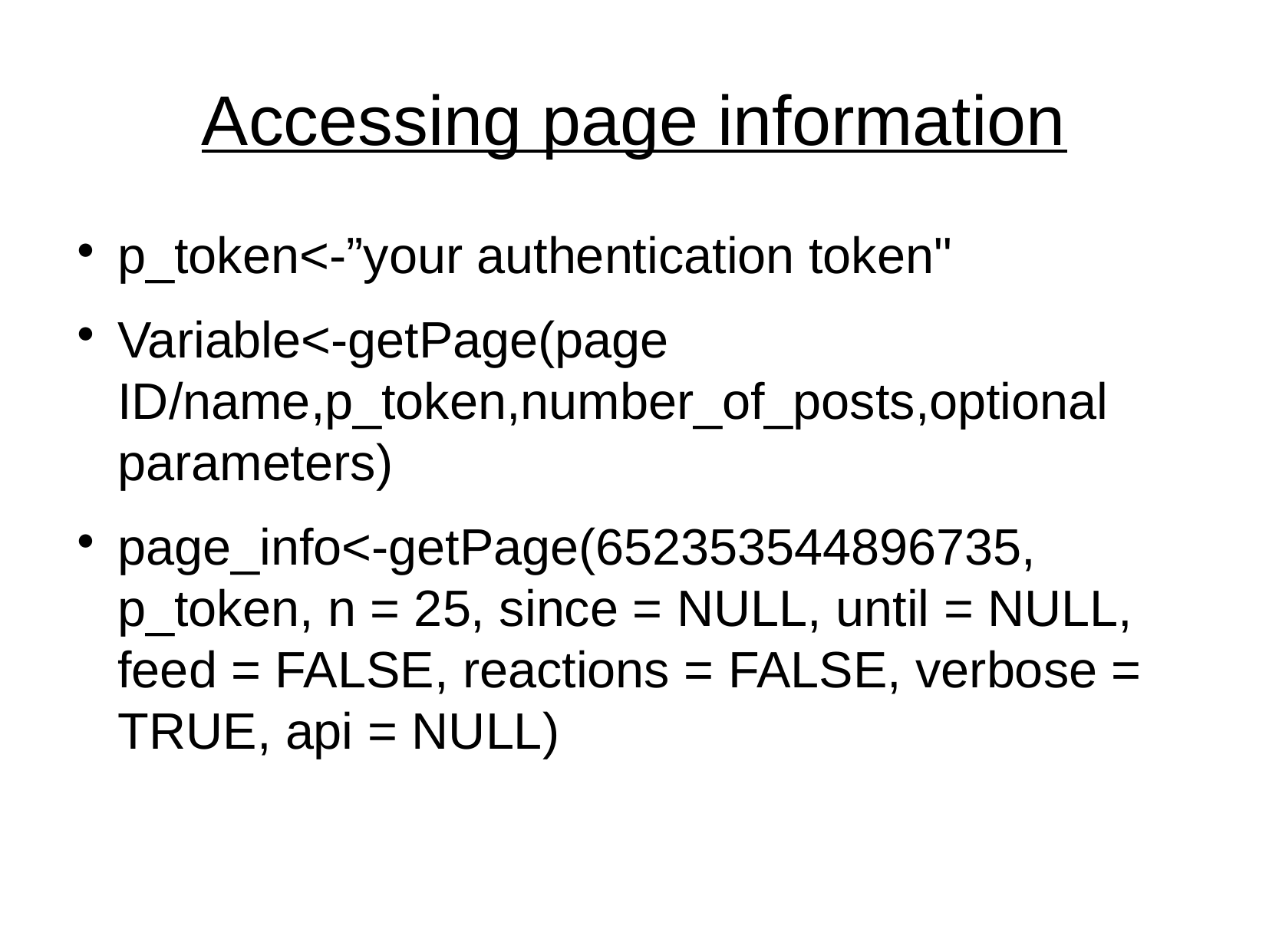

Accessing page information
p_token<-”your authentication token"
Variable<-getPage(page ID/name,p_token,number_of_posts,optional parameters)
page_info<-getPage(652353544896735, p_token, n = 25, since = NULL, until = NULL, feed = FALSE, reactions = FALSE, verbose = TRUE, api = NULL)